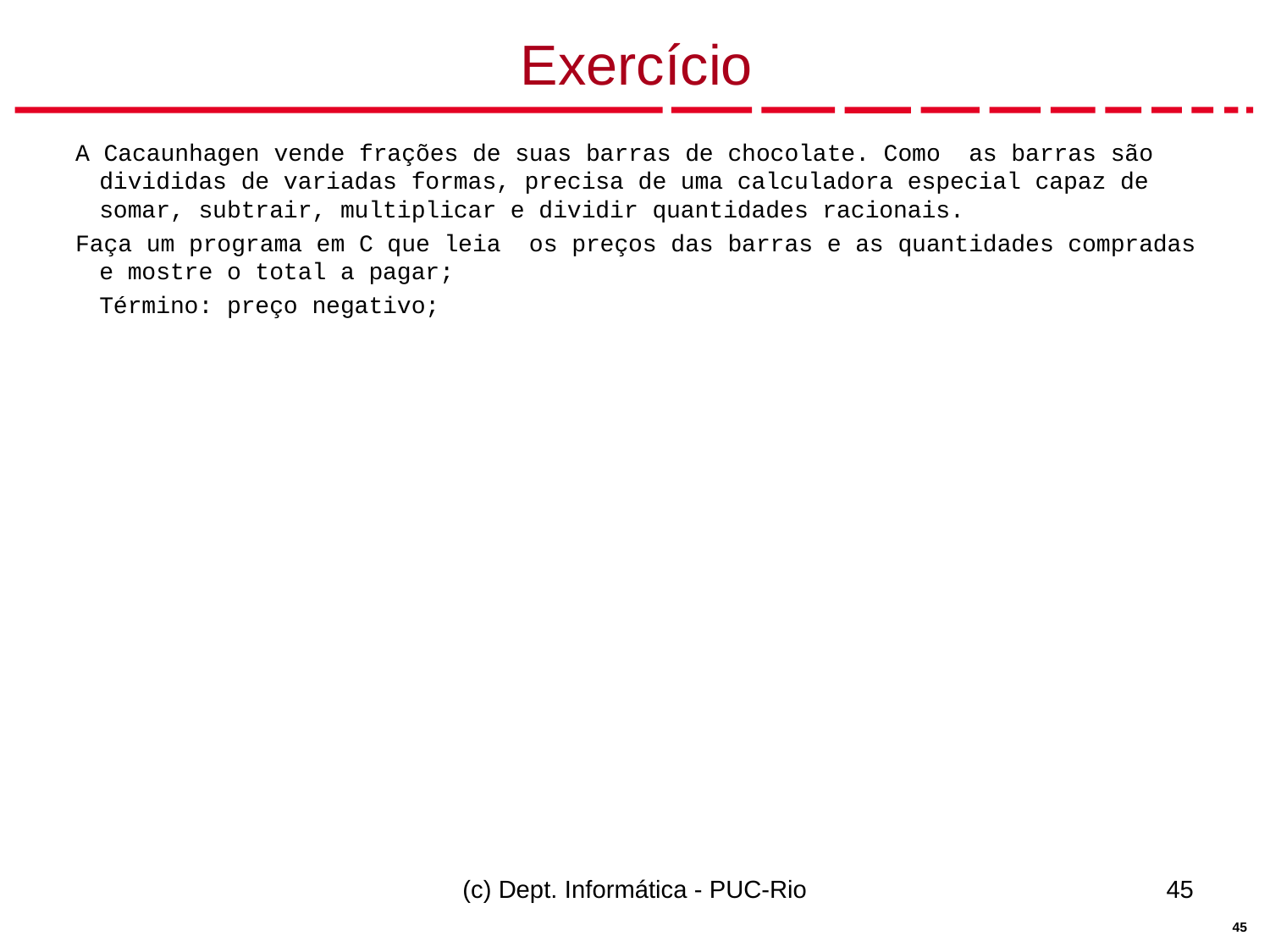

# Exercício
A Cacaunhagen vende frações de suas barras de chocolate. Como  as barras são divididas de variadas formas, precisa de uma calculadora especial capaz de somar, subtrair, multiplicar e dividir quantidades racionais.
Faça um programa em C que leia  os preços das barras e as quantidades compradas  e mostre o total a pagar;
	Término: preço negativo;

(c) Dept. Informática - PUC-Rio
45